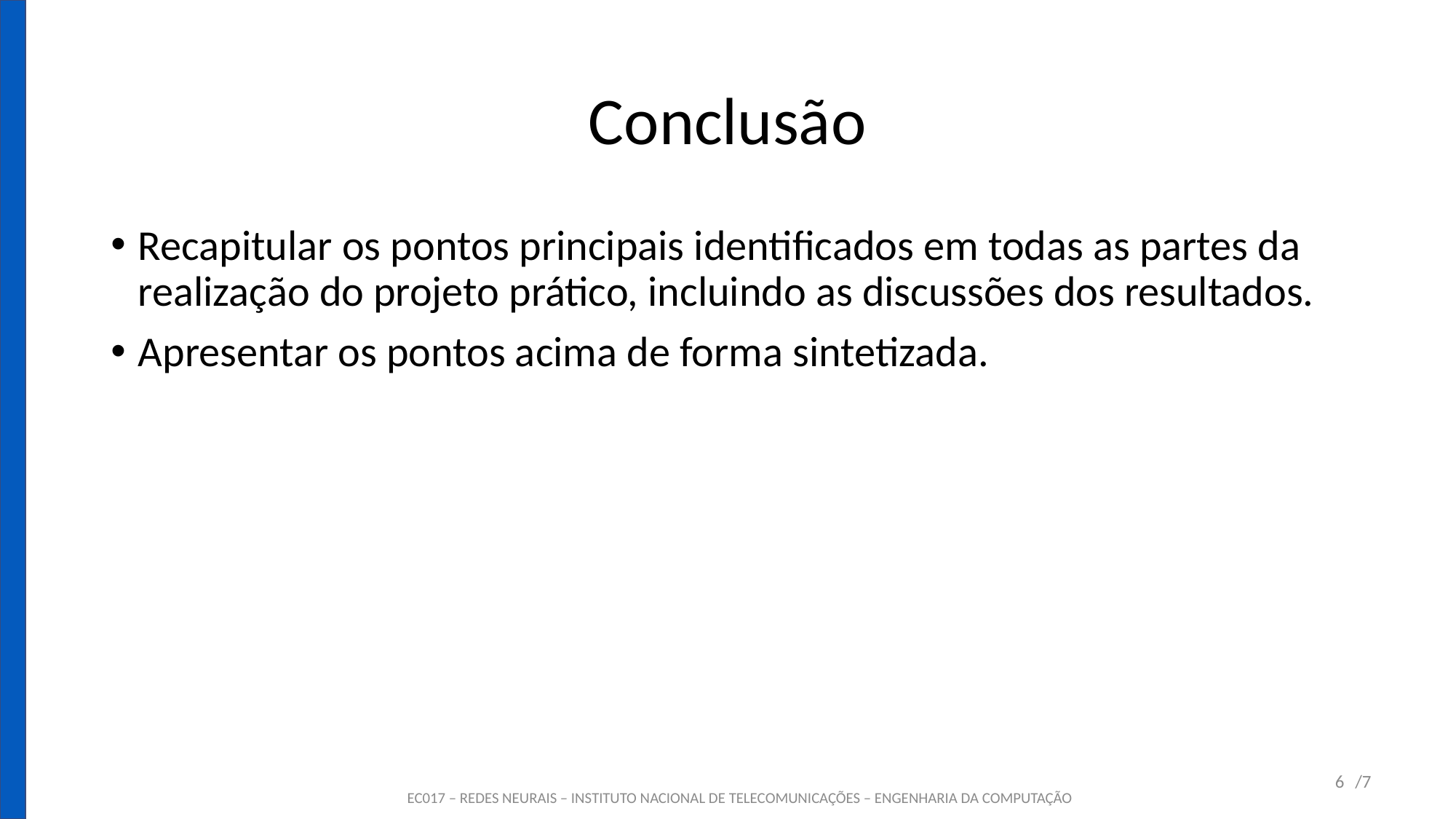

# Conclusão
Recapitular os pontos principais identificados em todas as partes da realização do projeto prático, incluindo as discussões dos resultados.
Apresentar os pontos acima de forma sintetizada.
6
/7
EC017 – REDES NEURAIS – INSTITUTO NACIONAL DE TELECOMUNICAÇÕES – ENGENHARIA DA COMPUTAÇÃO